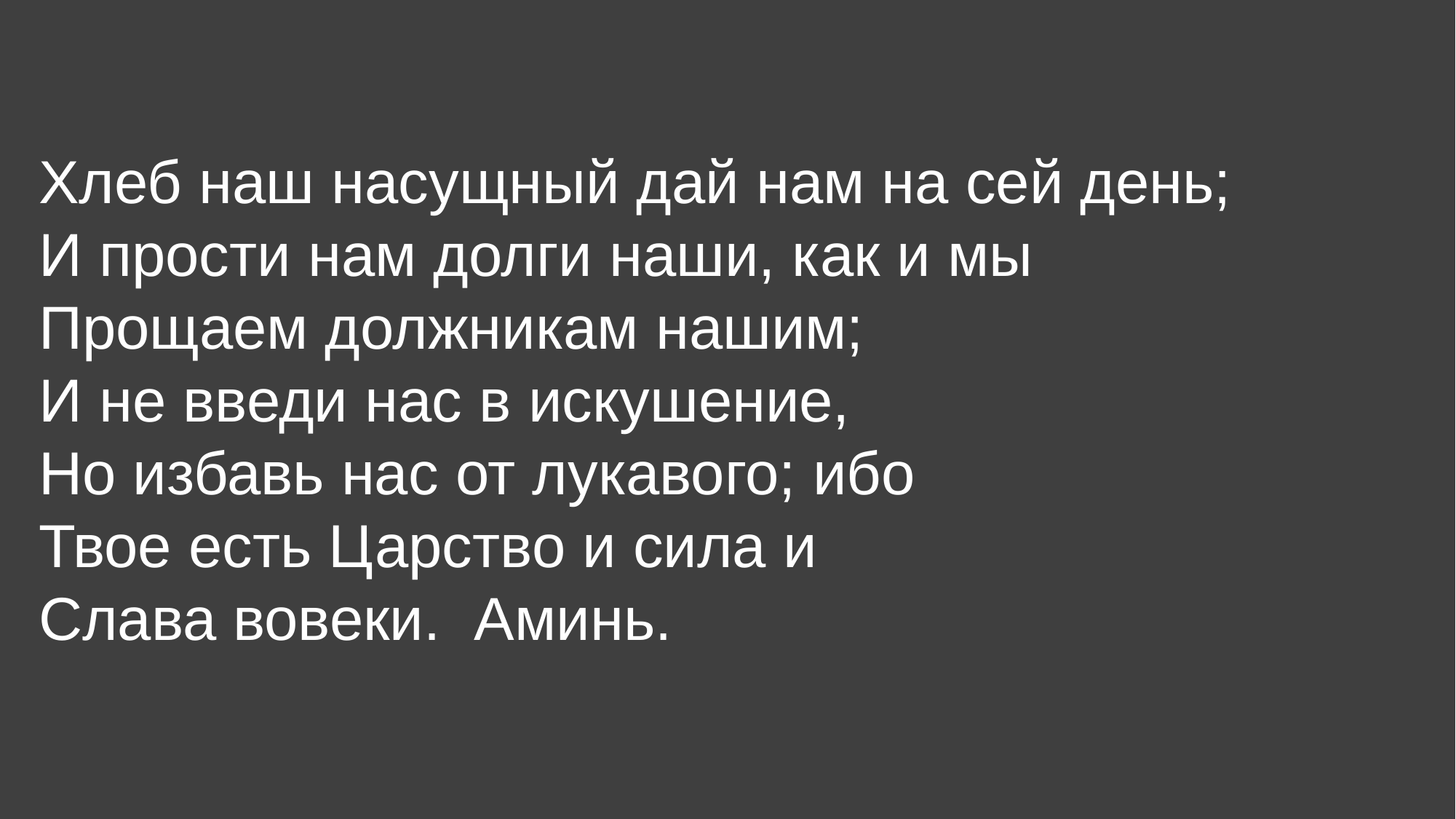

Хлеб наш насущный дай нам на сей день;
И прости нам долги наши, как и мы
Прощаем должникам нашим;
И не введи нас в искушение,
Но избавь нас от лукавого; ибо
Твое есть Царство и сила и
Слава вовеки.  Аминь.